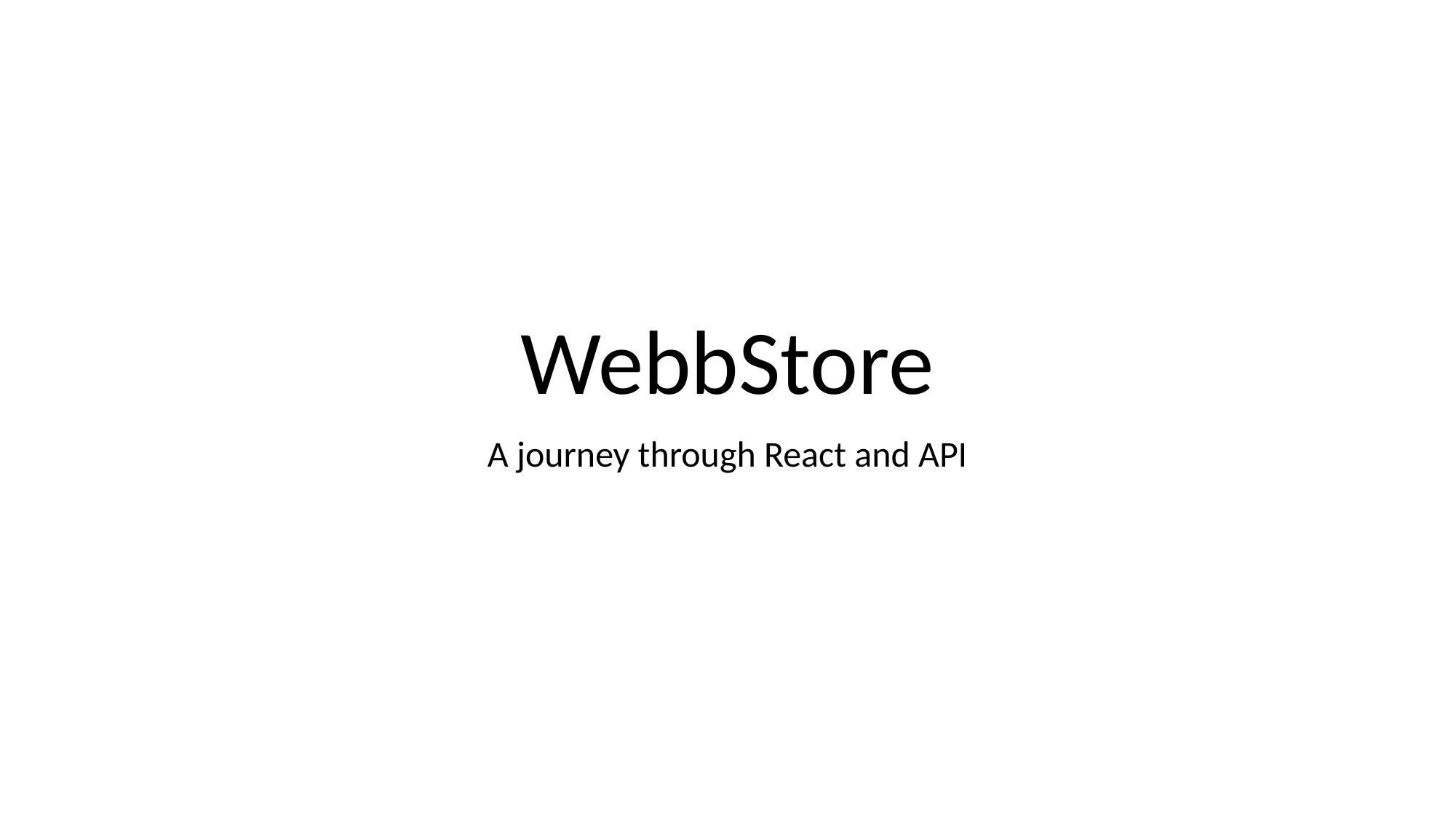

# WebbStore
A journey through React and API